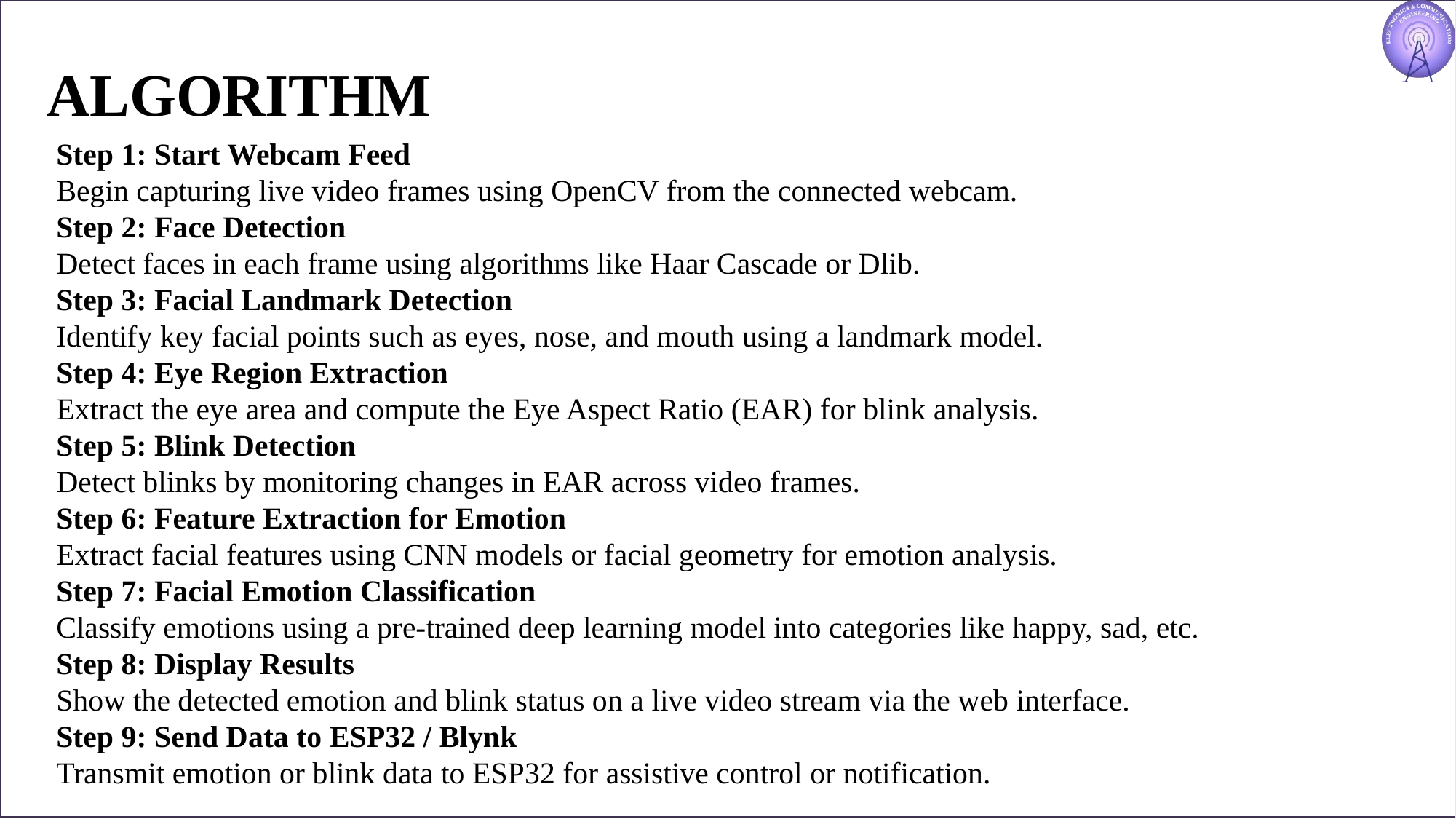

# ALGORITHM
Step 1: Start Webcam Feed
Begin capturing live video frames using OpenCV from the connected webcam.
Step 2: Face Detection
Detect faces in each frame using algorithms like Haar Cascade or Dlib.
Step 3: Facial Landmark Detection
Identify key facial points such as eyes, nose, and mouth using a landmark model.
Step 4: Eye Region Extraction
Extract the eye area and compute the Eye Aspect Ratio (EAR) for blink analysis.
Step 5: Blink Detection
Detect blinks by monitoring changes in EAR across video frames.
Step 6: Feature Extraction for Emotion
Extract facial features using CNN models or facial geometry for emotion analysis.
Step 7: Facial Emotion Classification
Classify emotions using a pre-trained deep learning model into categories like happy, sad, etc.
Step 8: Display Results
Show the detected emotion and blink status on a live video stream via the web interface.
Step 9: Send Data to ESP32 / Blynk
Transmit emotion or blink data to ESP32 for assistive control or notification.